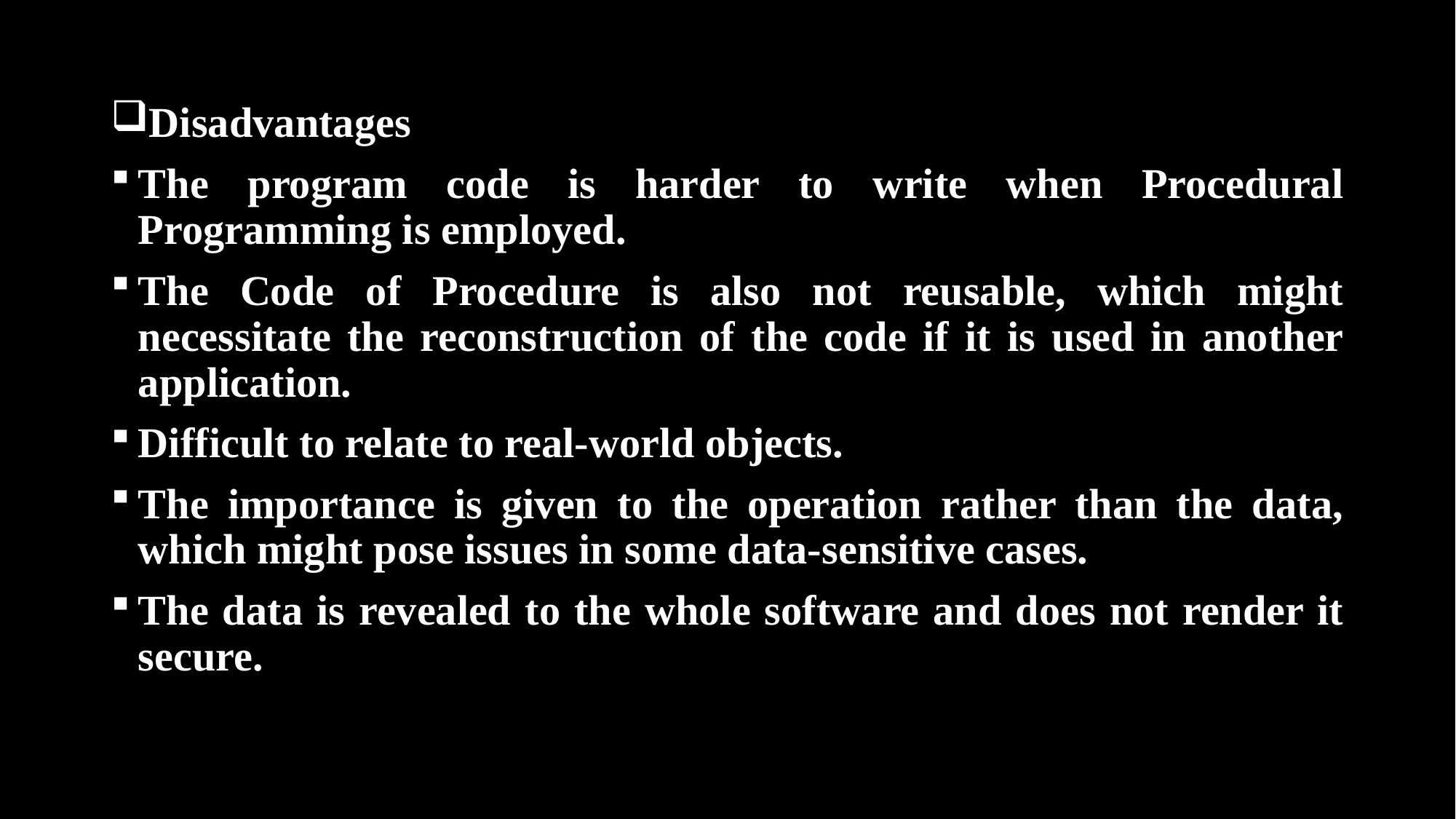

#
Disadvantages
The program code is harder to write when Procedural Programming is employed.
The Code of Procedure is also not reusable, which might necessitate the reconstruction of the code if it is used in another application.
Difficult to relate to real-world objects.
The importance is given to the operation rather than the data, which might pose issues in some data-sensitive cases.
The data is revealed to the whole software and does not render it secure.